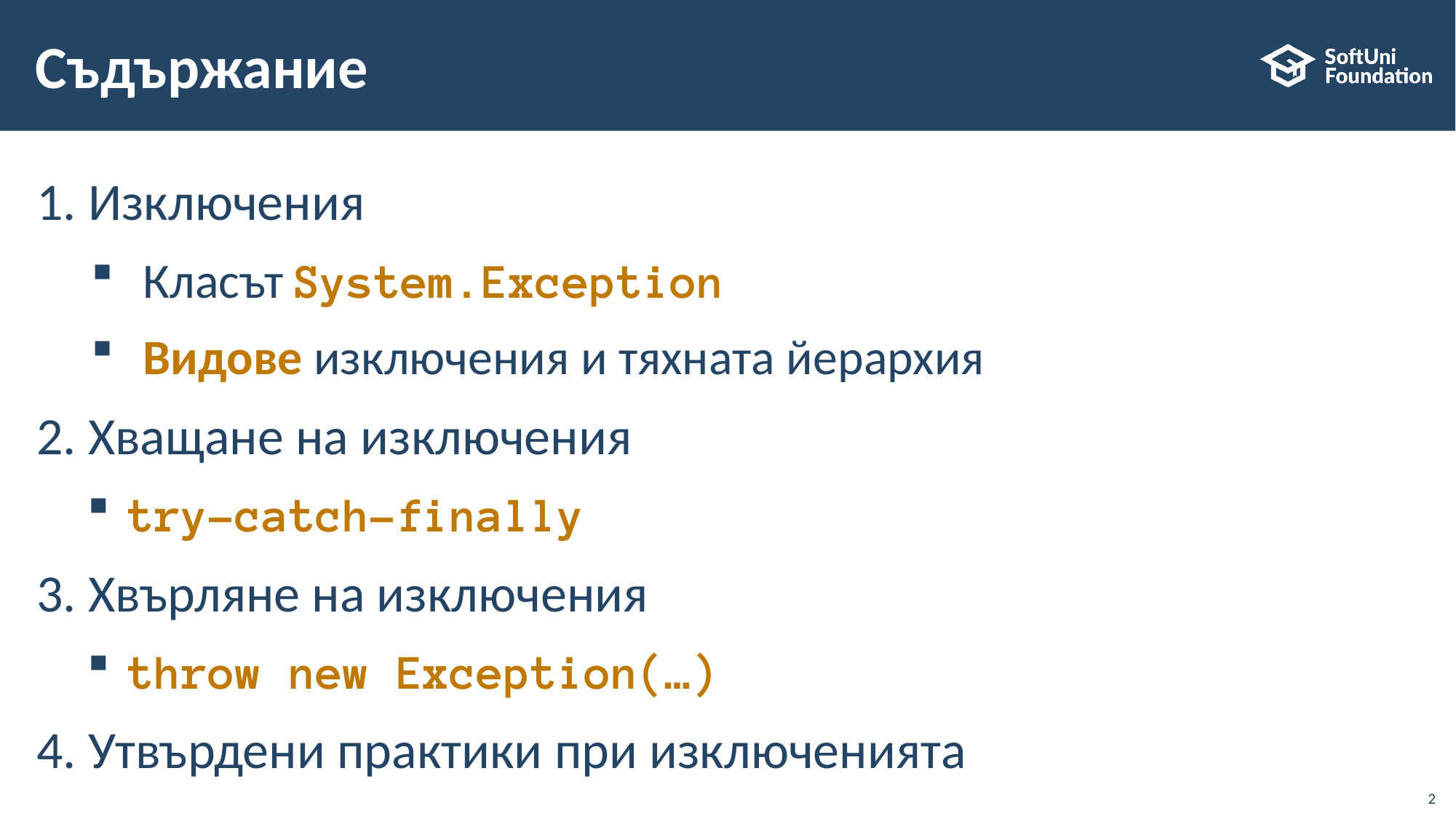

# Съдържание
Изключения
Класът System.Exception
Видове изключения и тяхната йерархия
Хващане на изключения
try-catch-finally
Хвърляне на изключения
throw new Exception(…)
Утвърдени практики при изключенията
2